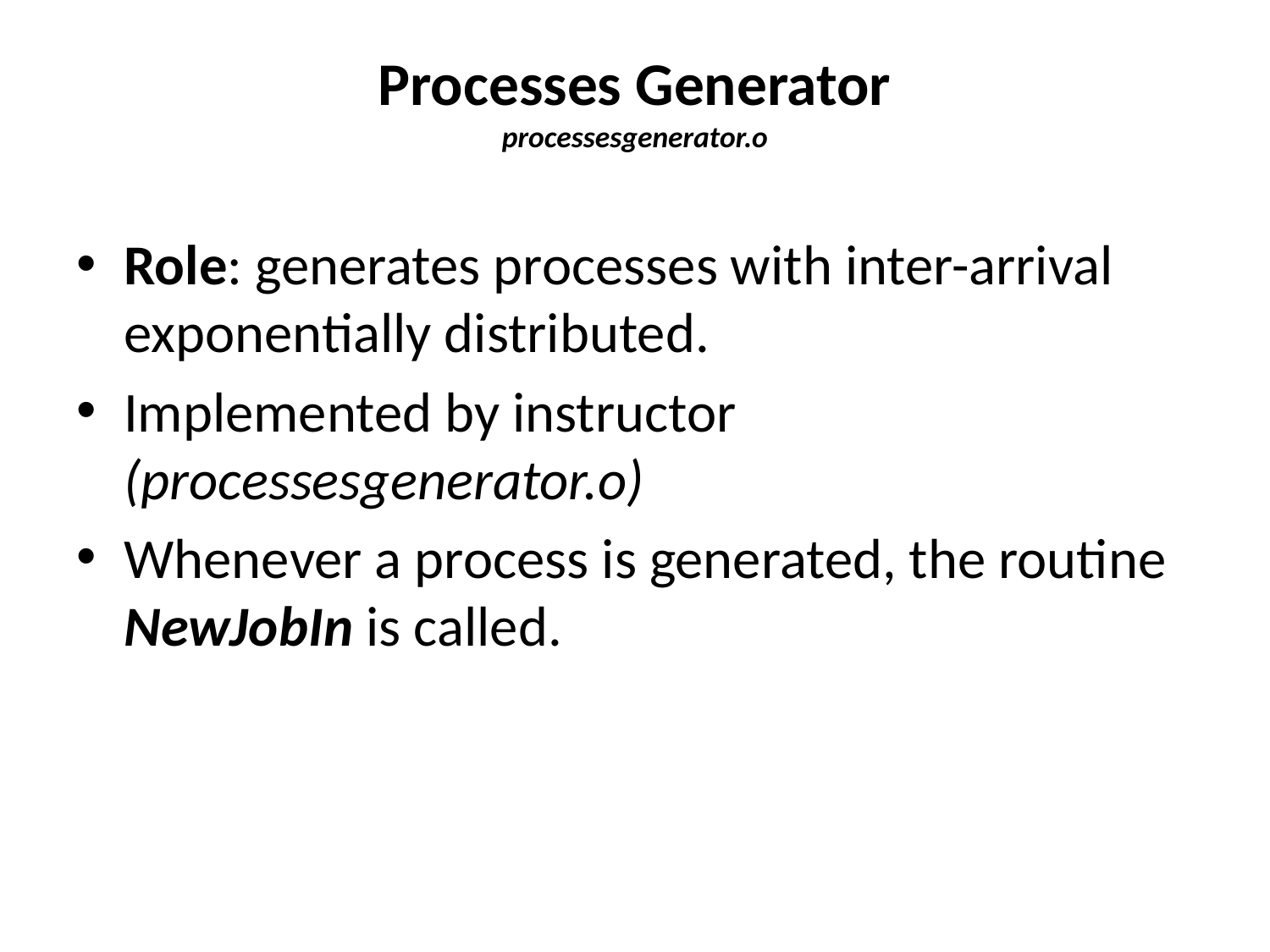

# Processes Generator processesgenerator.o
Role: generates processes with inter-arrival exponentially distributed.
Implemented by instructor (processesgenerator.o)
Whenever a process is generated, the routine NewJobIn is called.